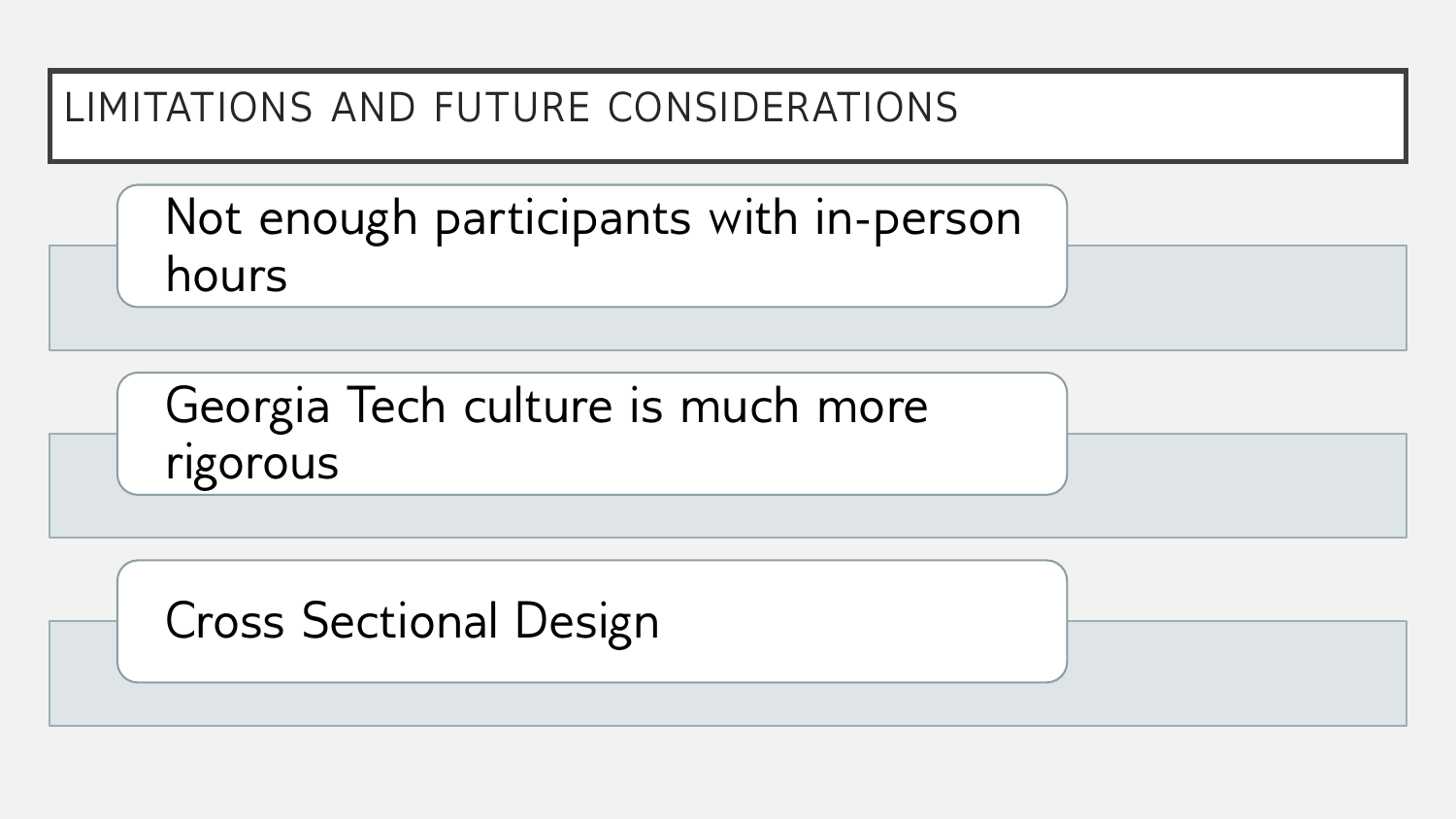

# Limitations and future considerations

Not enough participants with in-person hours

Georgia Tech culture is much more rigorous

Cross Sectional Design